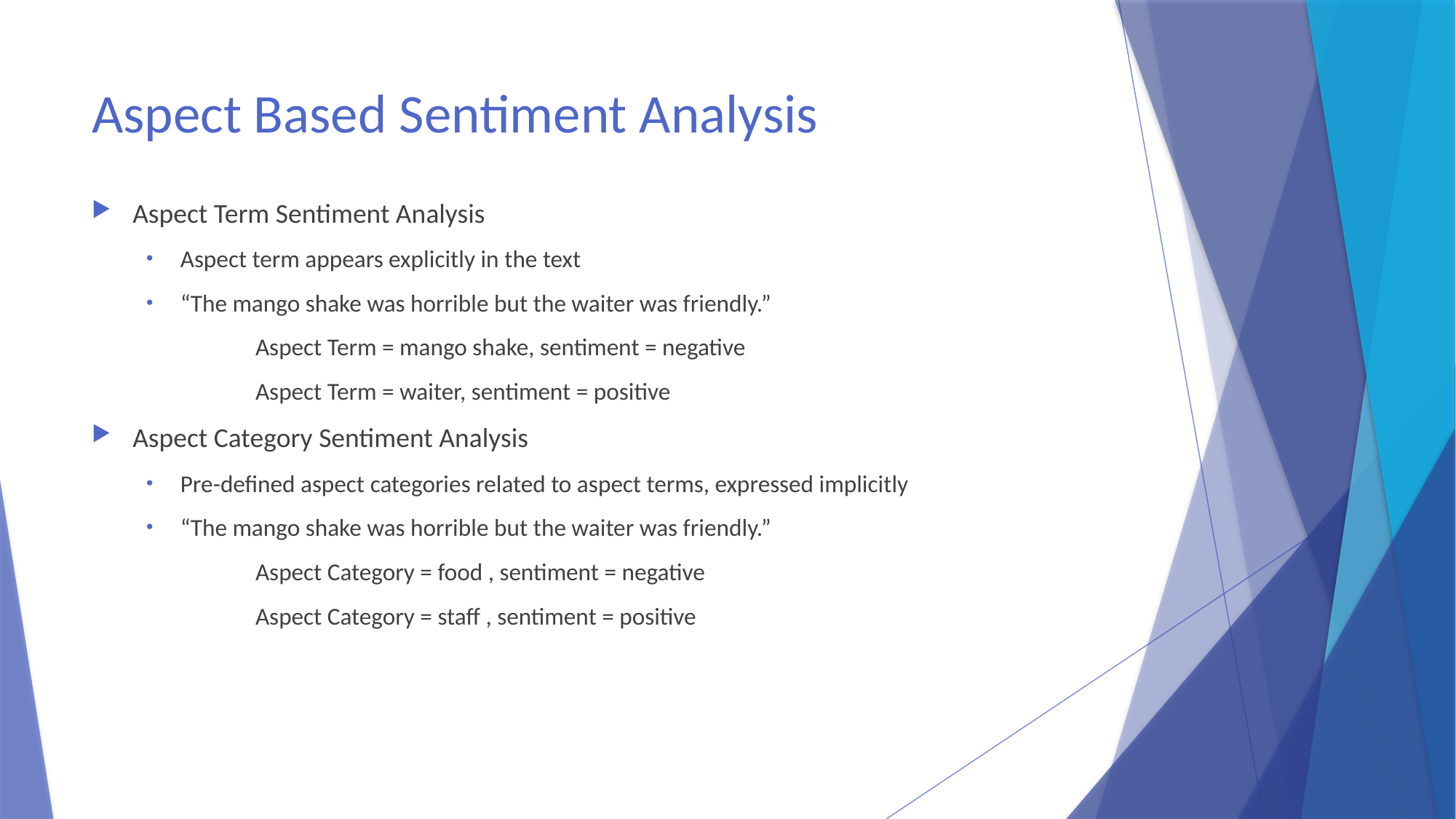

# Aspect Based Sentiment Analysis
Aspect Term Sentiment Analysis
Aspect term appears explicitly in the text
“The mango shake was horrible but the waiter was friendly.”
	Aspect Term = mango shake, sentiment = negative
	Aspect Term = waiter, sentiment = positive
Aspect Category Sentiment Analysis
Pre-defined aspect categories related to aspect terms, expressed implicitly
“The mango shake was horrible but the waiter was friendly.”
	Aspect Category = food , sentiment = negative
	Aspect Category = staff , sentiment = positive